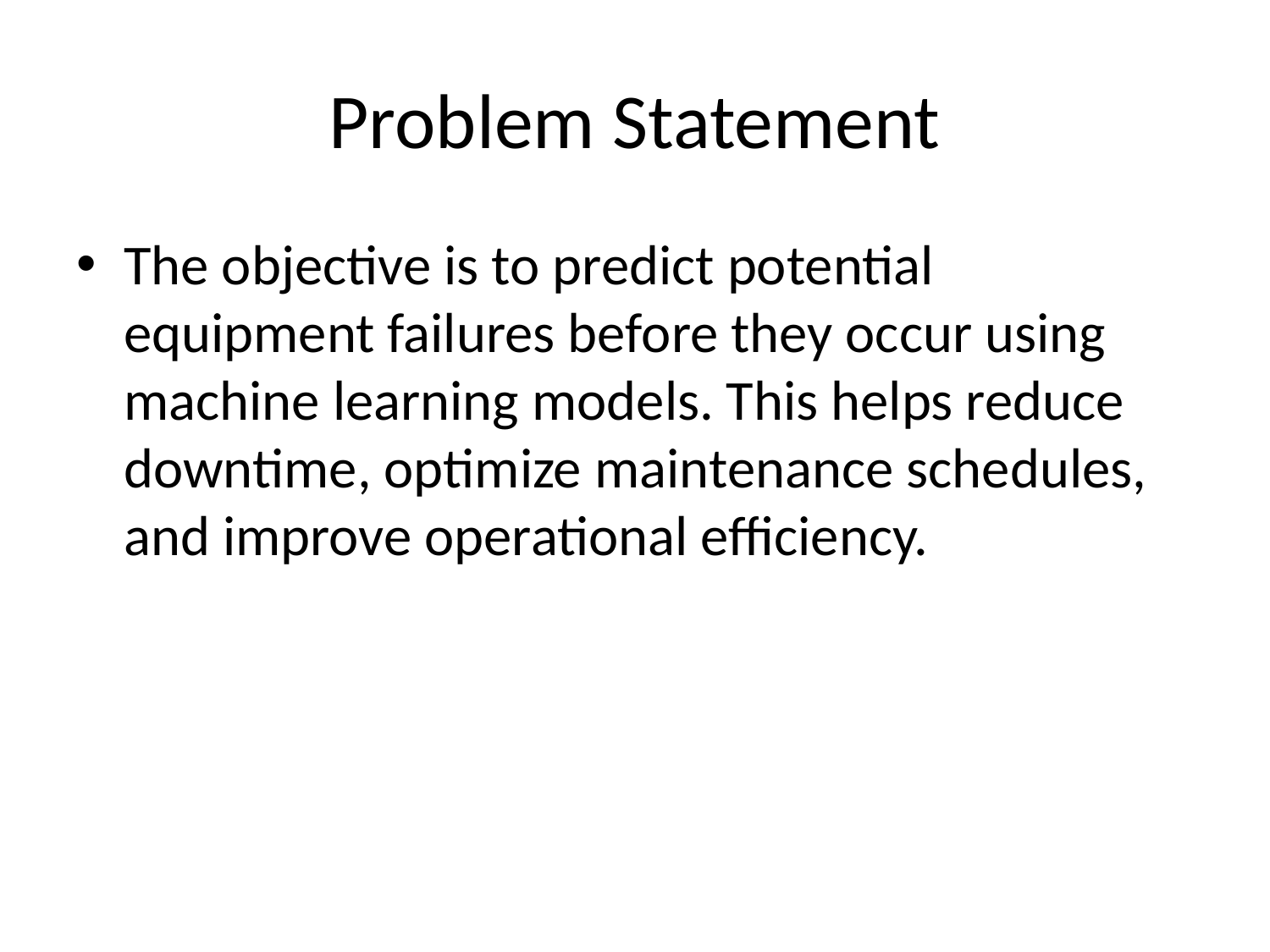

# Problem Statement
The objective is to predict potential equipment failures before they occur using machine learning models. This helps reduce downtime, optimize maintenance schedules, and improve operational efficiency.